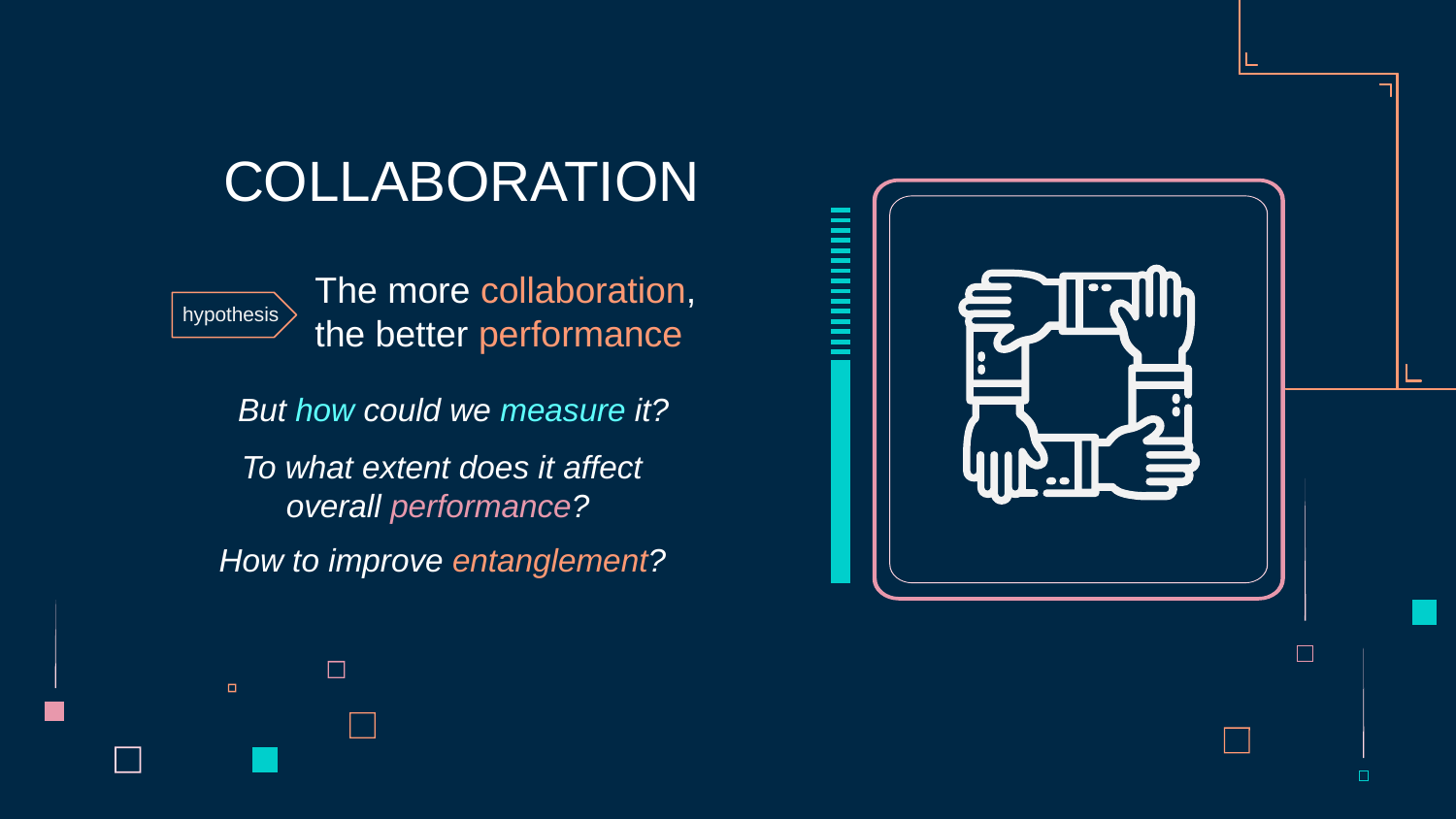

# COLLABORATION

The more collaboration,
the better performance

hypothesis

But how could we measure it?
To what extent does it affect overall performance?
How to improve entanglement?